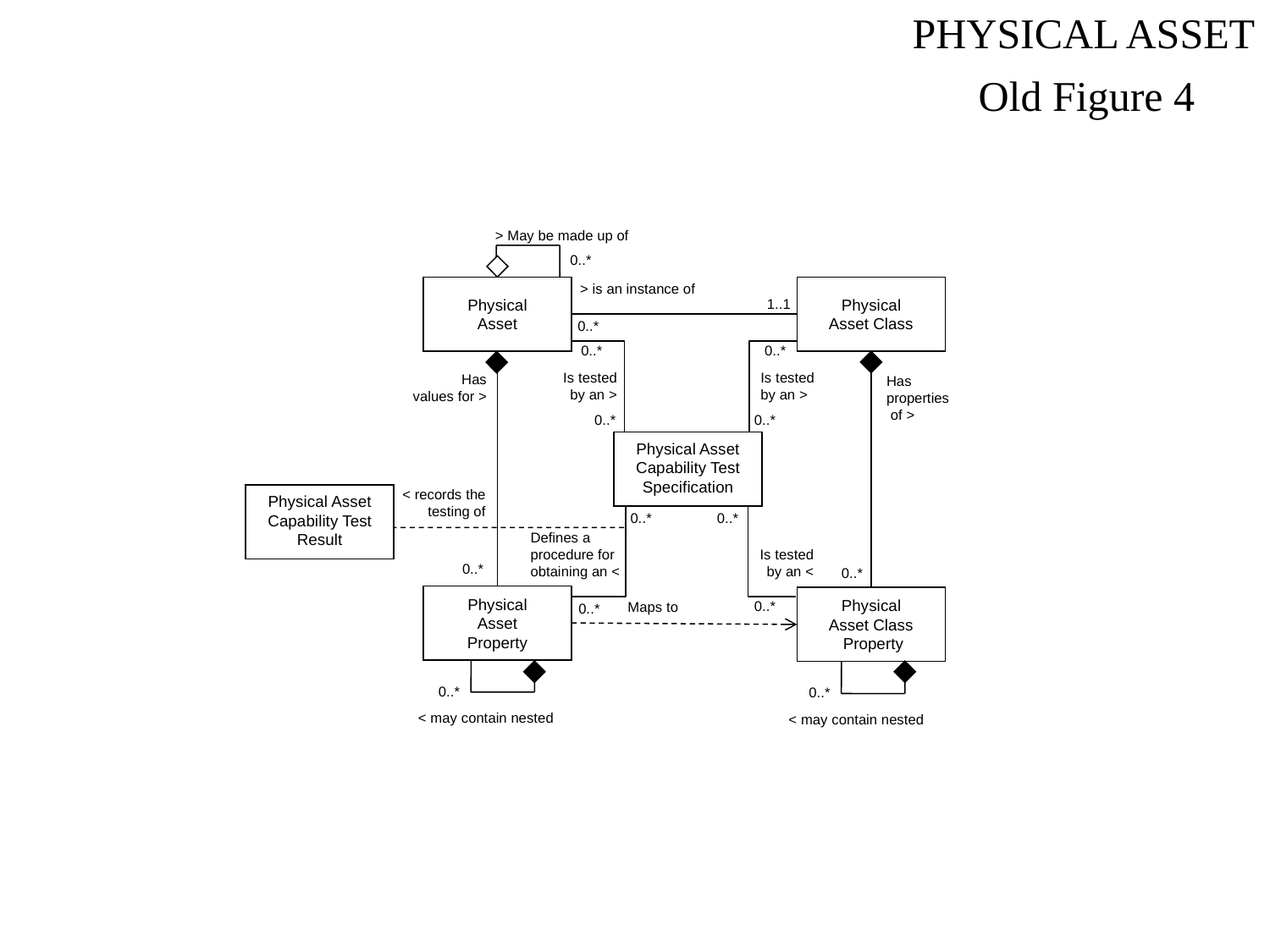

PHYSICAL ASSET
Old Figure 4
> May be made up of

0..*

> is an instance of
Physical
Asset
Physical
Asset Class
1..1
0..*
0..*
0..*

Is tested
by an >
Is tested
by an >
0..*
0..*
Physical Asset
Capability Test
Specification
0..*
0..*

Defines a
procedure for
obtaining an <
Is tested
by an <
0..*
0..*

Has
values for >
Has
properties
 of >
< records the
testing of
Physical Asset
Capability Test
Result

0..*
0..*
Physical
Asset
Property
Physical
Asset Class
 Property
Maps to

0..*
0..*

< may contain nested
< may contain nested